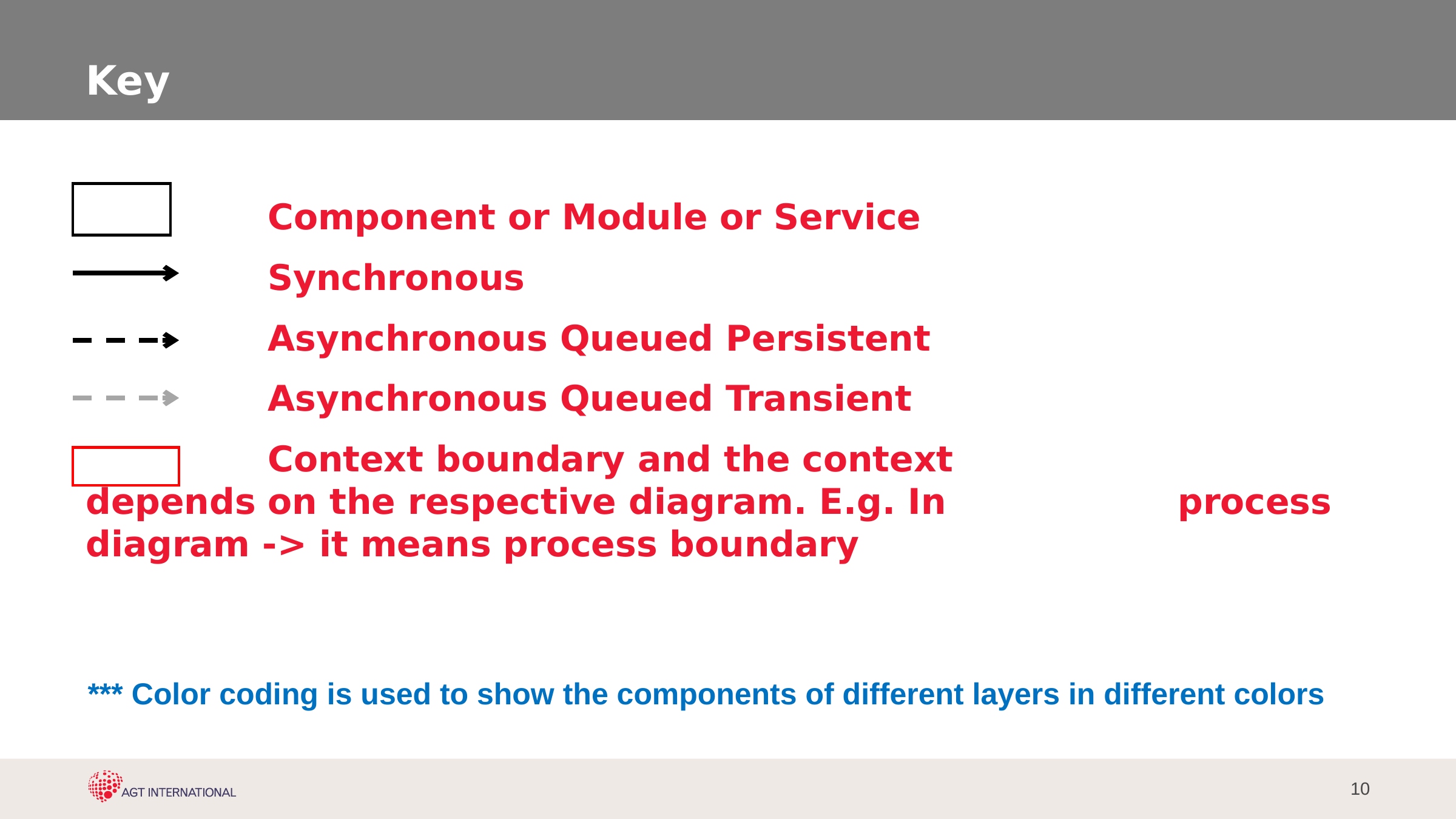

# Key

		Component or Module or Service
		Synchronous
		Asynchronous Queued Persistent
		Asynchronous Queued Transient
		Context boundary and the context 				depends on the respective diagram. E.g. In 			process diagram -> it means process boundary

*** Color coding is used to show the components of different layers in different colors